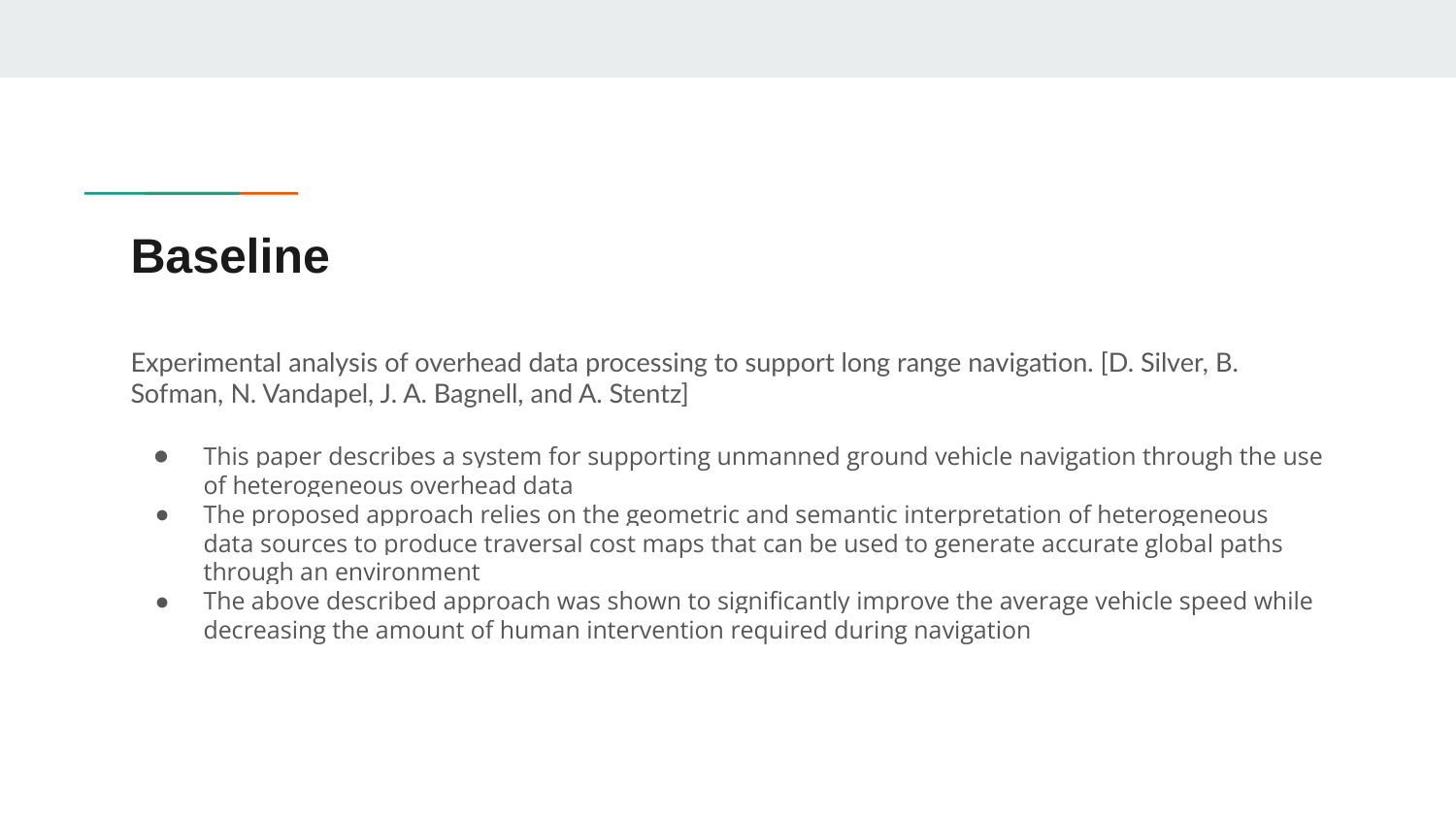

# Baseline
Experimental analysis of overhead data processing to support long range navigation. [D. Silver, B. Sofman, N. Vandapel, J. A. Bagnell, and A. Stentz]
This paper describes a system for supporting unmanned ground vehicle navigation through the use of heterogeneous overhead data
The proposed approach relies on the geometric and semantic interpretation of heterogeneous data sources to produce traversal cost maps that can be used to generate accurate global paths through an environment
The above described approach was shown to significantly improve the average vehicle speed while decreasing the amount of human intervention required during navigation